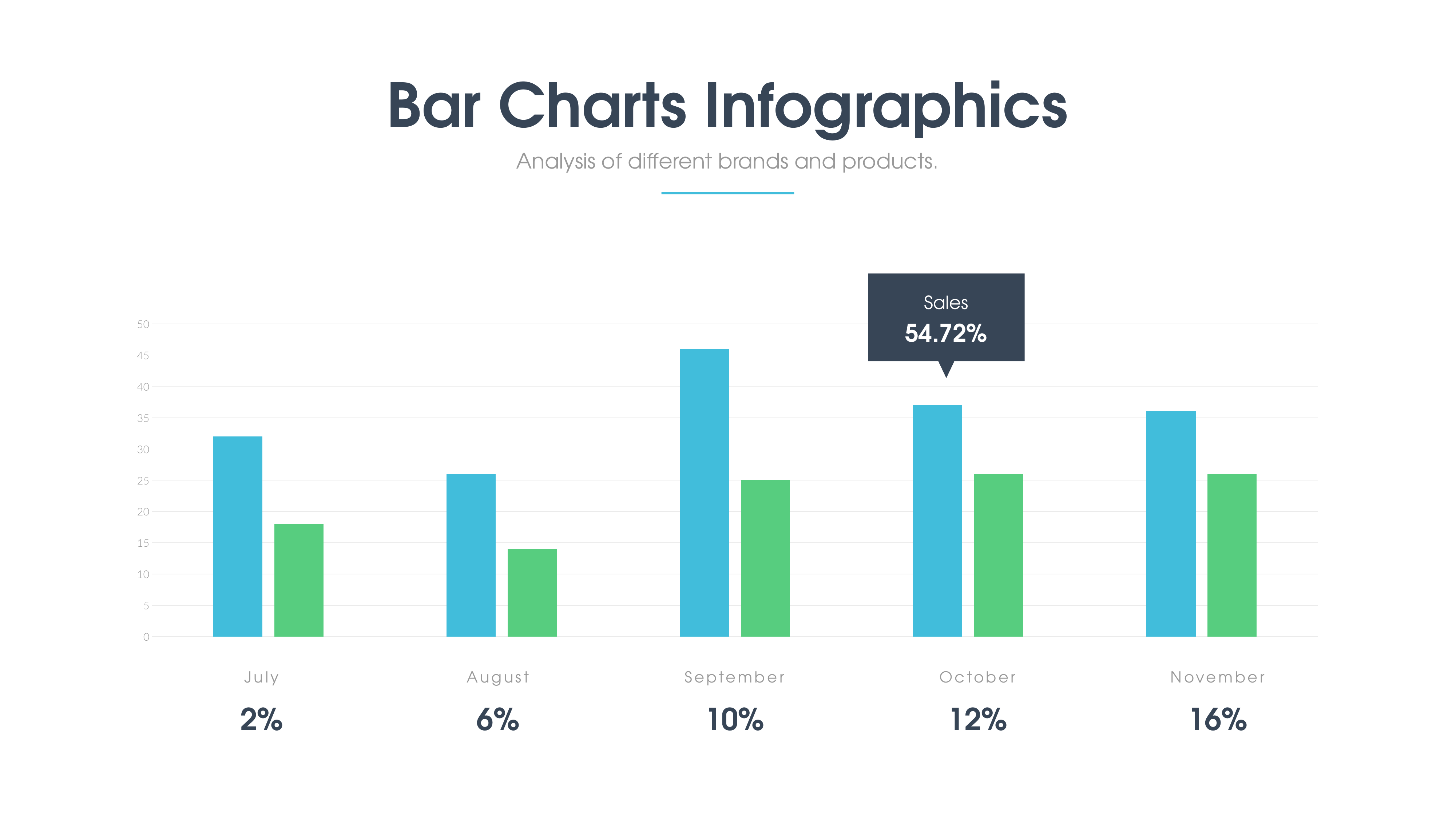

Bar Charts Infographics
Analysis of different brands and products.

Sales

### Chart

| Category | Series 1 | Series 2 |
|---|---|---|
| Day 1 | 32.0 | 18.0 |
| Day 2 | 26.0 | 14.0 |
| Day 3 | 46.0 | 25.0 |
| Day 4 | 37.0 | 26.0 |
| Day 5 | 36.0 | 26.0 |
54.72%
July
August
September
October
November
2%
6%
10%
12%
16%